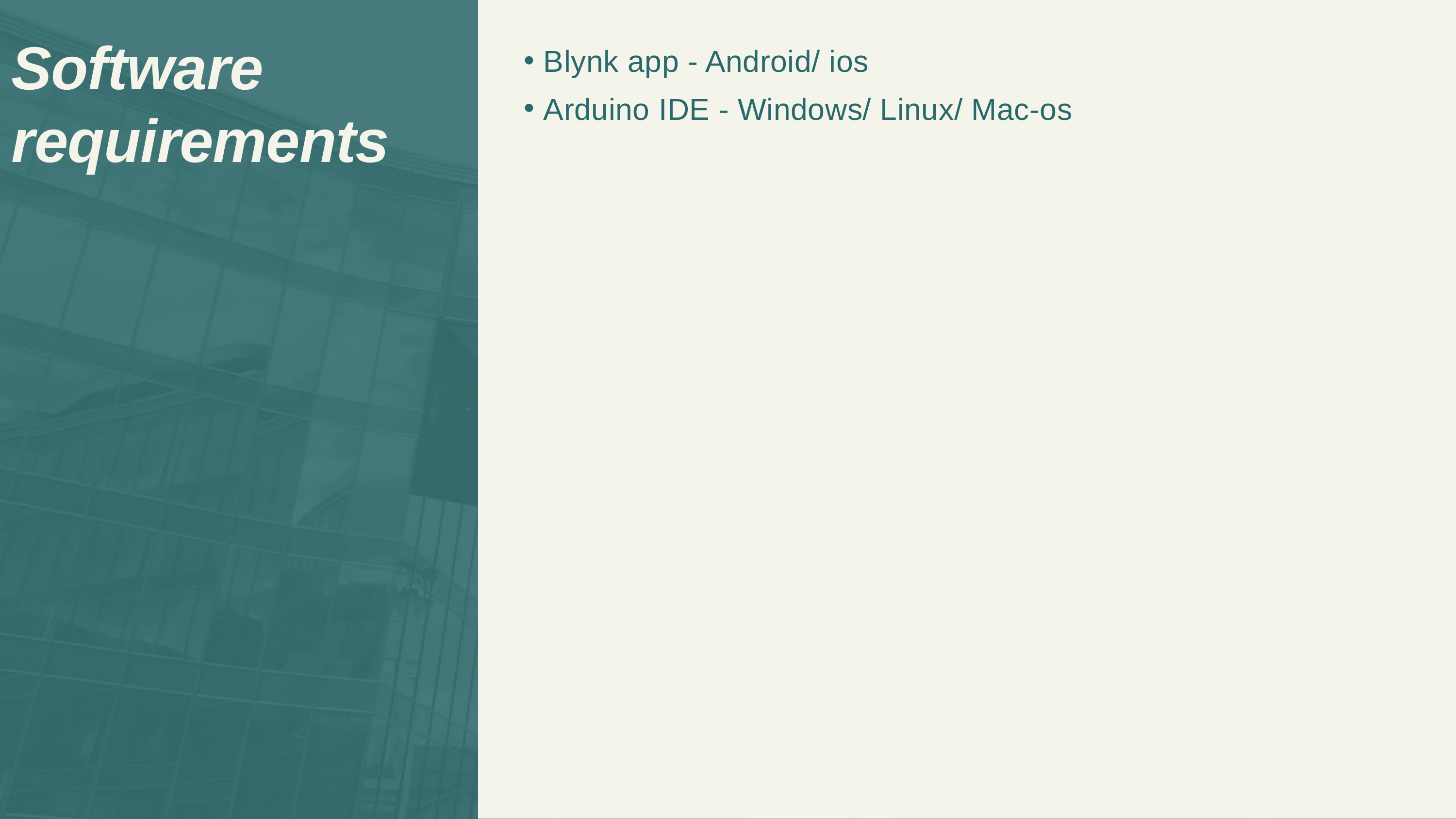

Software
requirements
Blynk app - Android/ ios
Arduino IDE - Windows/ Linux/ Mac-os